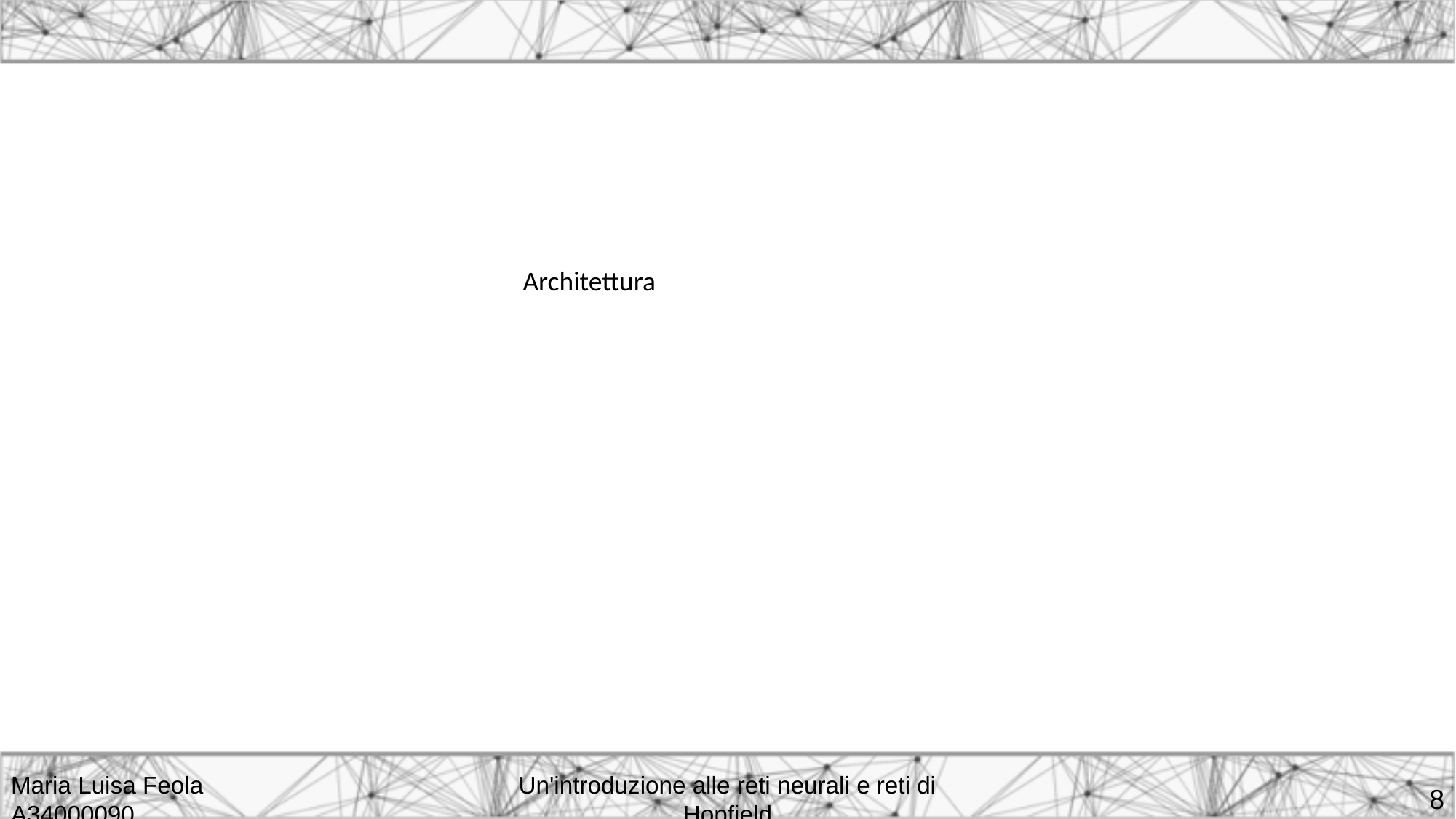

Architettura
Un'introduzione alle reti neurali e reti di Hopfield
8
Maria Luisa Feola A34000090